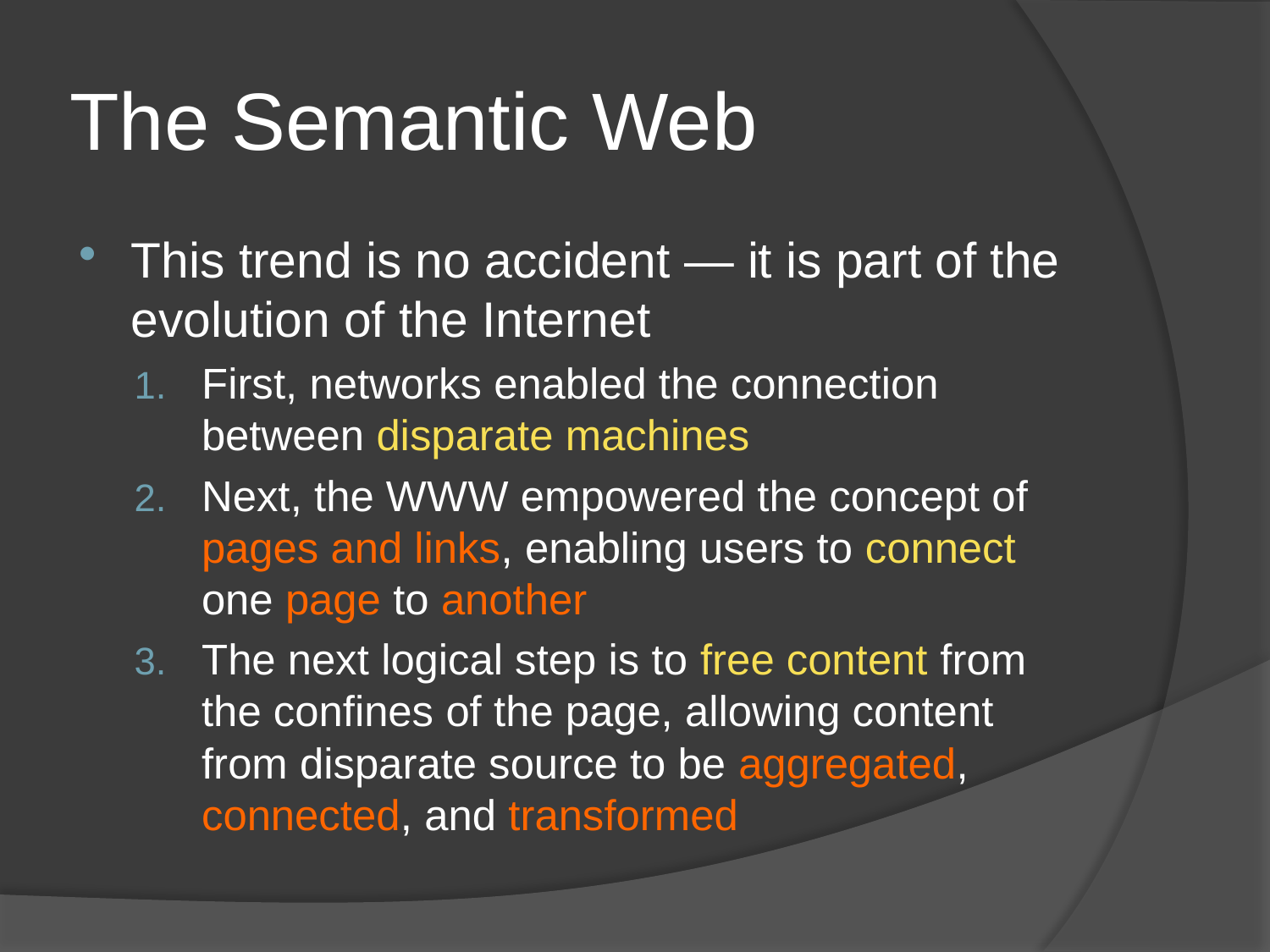

# The Semantic Web
This trend is no accident — it is part of the evolution of the Internet
First, networks enabled the connection between disparate machines
Next, the WWW empowered the concept of pages and links, enabling users to connect one page to another
The next logical step is to free content from the confines of the page, allowing content from disparate source to be aggregated, connected, and transformed